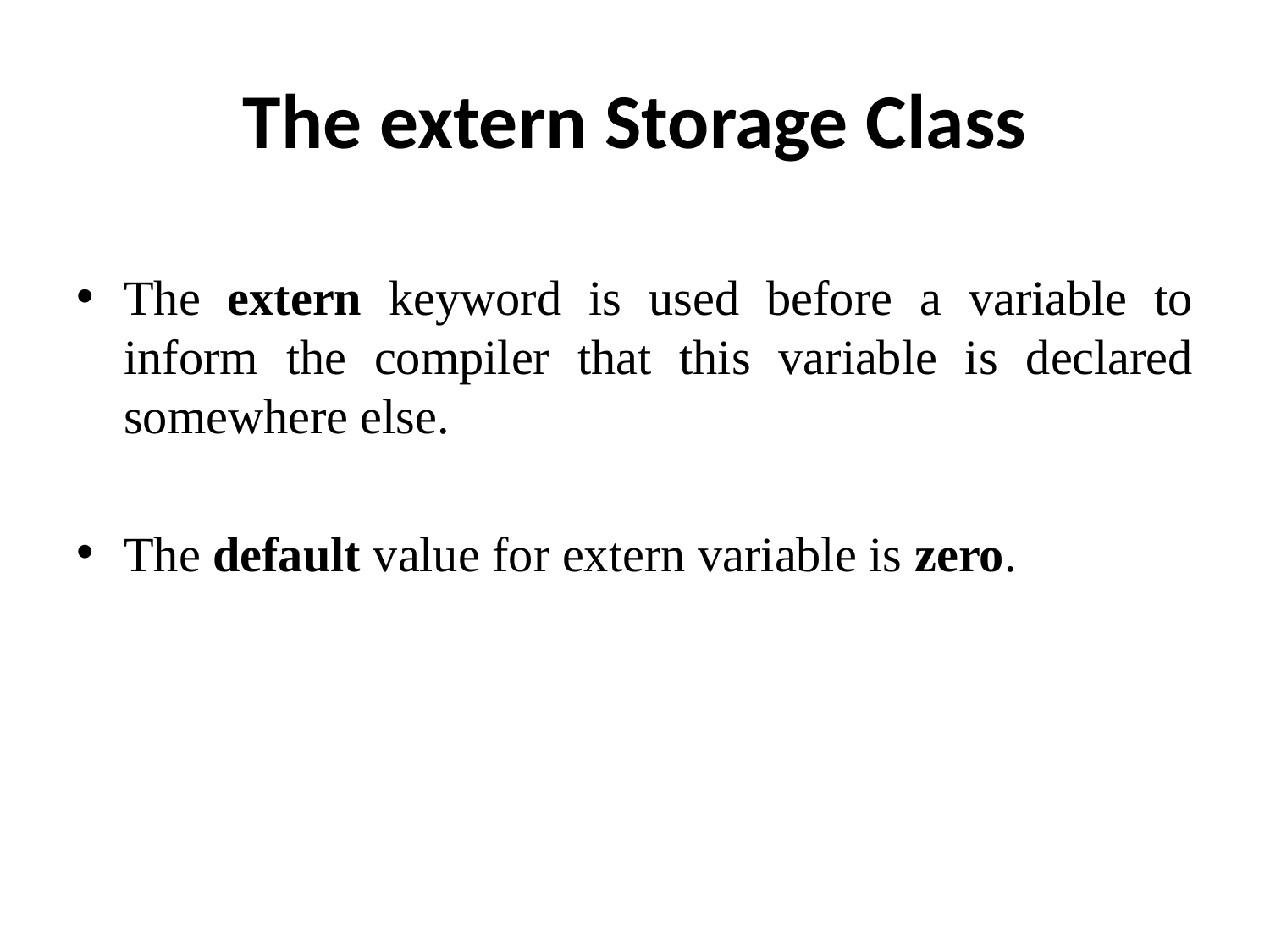

# The extern Storage Class

The extern keyword is used before a variable to inform the compiler that this variable is declared somewhere else.

The default value for extern variable is zero.